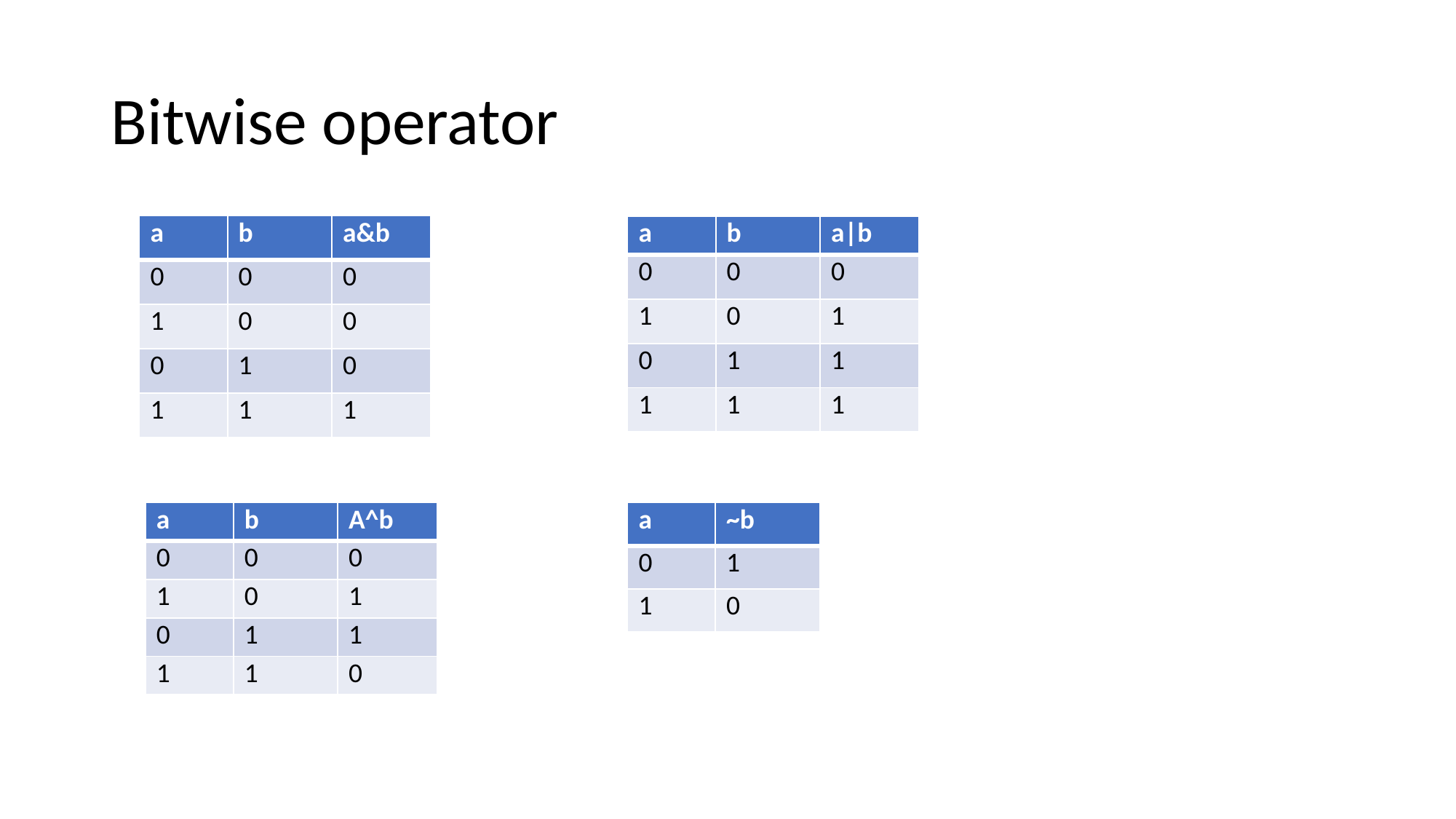

# Bitwise operator
| a | b | a&b |
| --- | --- | --- |
| 0 | 0 | 0 |
| 1 | 0 | 0 |
| 0 | 1 | 0 |
| 1 | 1 | 1 |
| a | b | a|b |
| --- | --- | --- |
| 0 | 0 | 0 |
| 1 | 0 | 1 |
| 0 | 1 | 1 |
| 1 | 1 | 1 |
| a | ~b |
| --- | --- |
| 0 | 1 |
| 1 | 0 |
| a | b | A^b |
| --- | --- | --- |
| 0 | 0 | 0 |
| 1 | 0 | 1 |
| 0 | 1 | 1 |
| 1 | 1 | 0 |